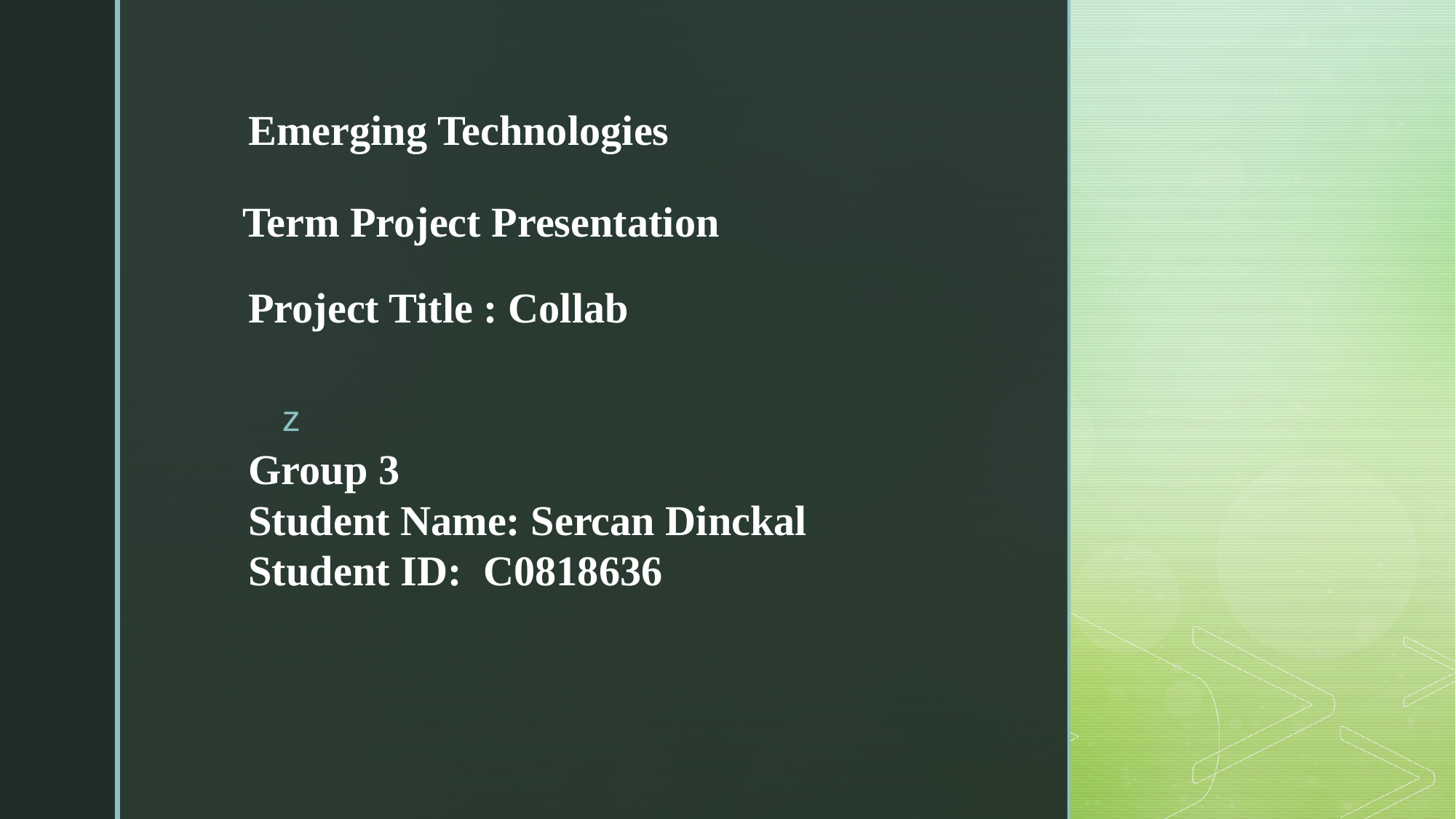

# Emerging Technologies
Term Project Presentation
Project Title : Collab
Group 3
Student Name: Sercan Dinckal
Student ID:  C0818636